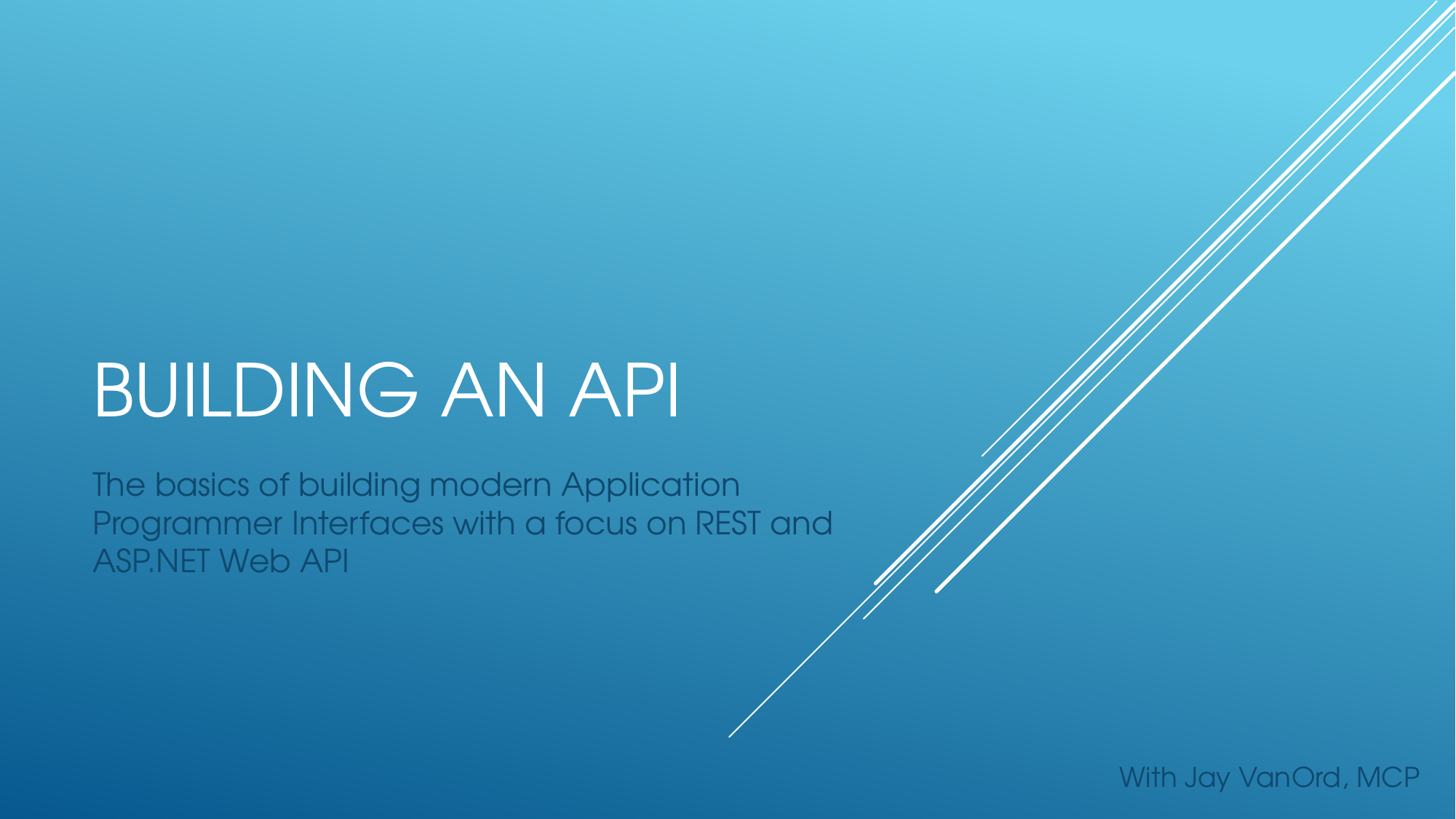

# Building an API
The basics of building modern Application Programmer Interfaces with a focus on REST and ASP.NET Web API
With Jay VanOrd, MCP